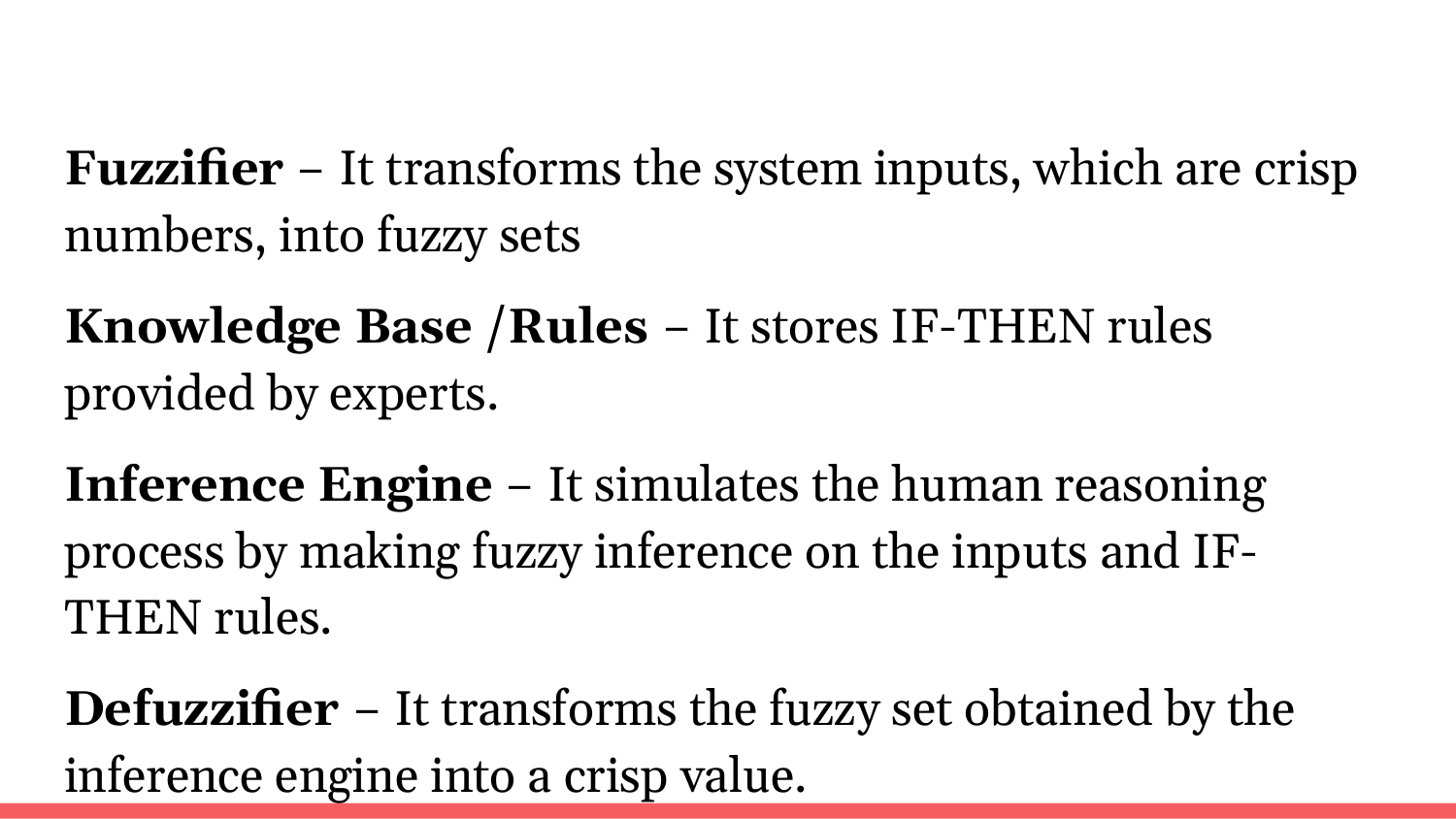

Fuzzifier − It transforms the system inputs, which are crisp numbers, into fuzzy sets
Knowledge Base /Rules − It stores IF-THEN rules provided by experts.
Inference Engine − It simulates the human reasoning process by making fuzzy inference on the inputs and IF-THEN rules.
Defuzzifier − It transforms the fuzzy set obtained by the inference engine into a crisp value.